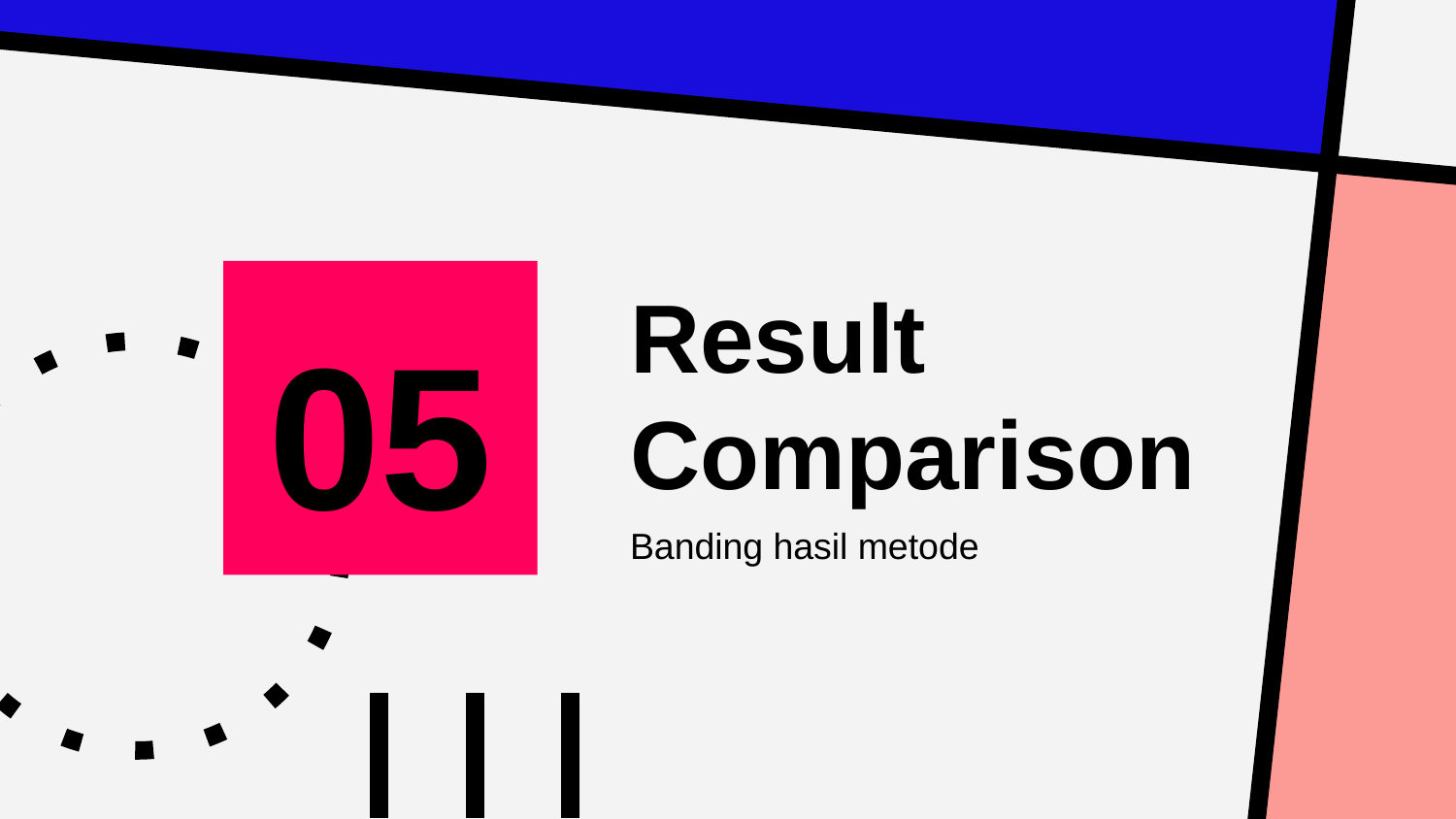

# Result Comparison
05

Banding hasil metode